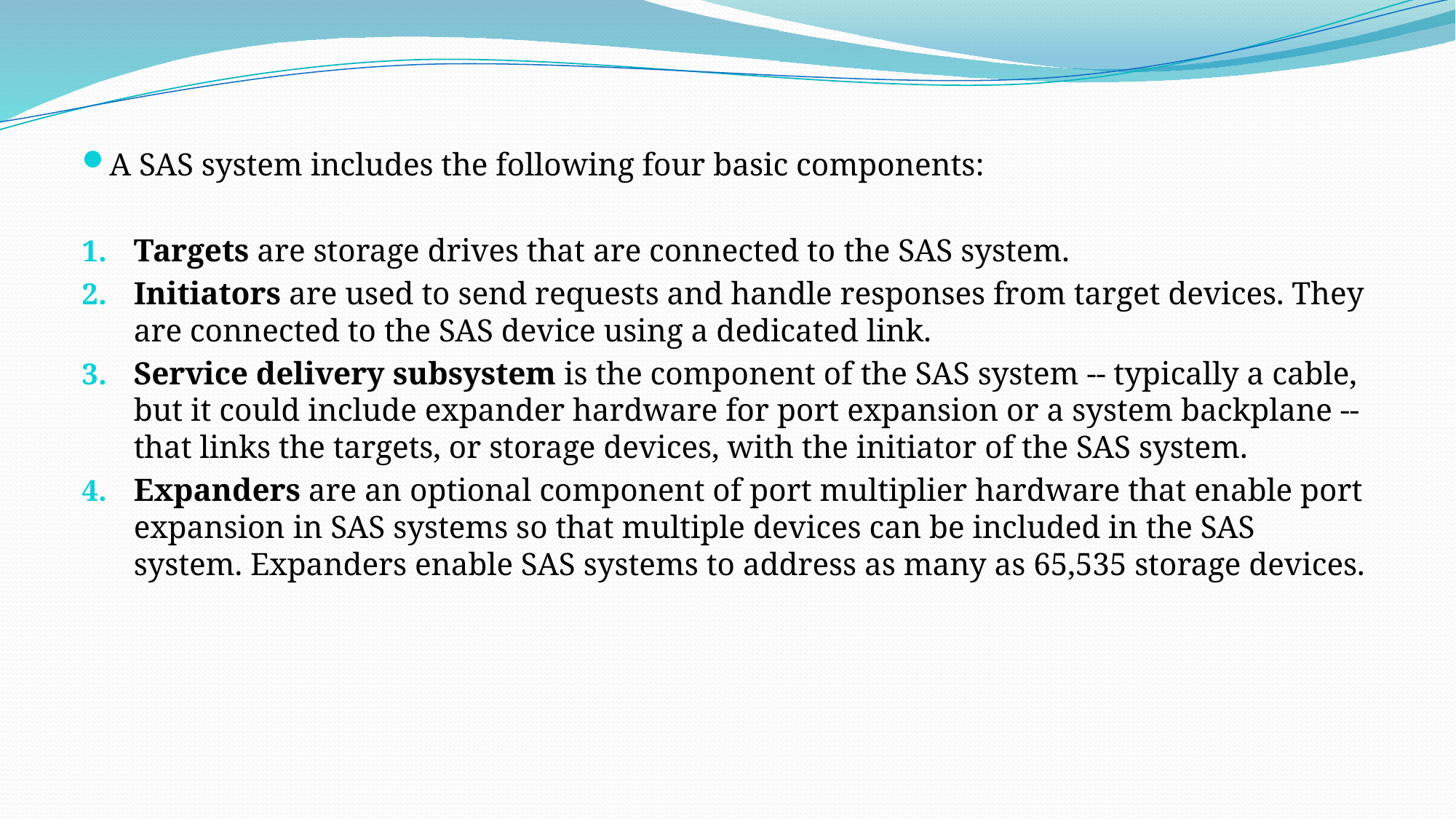

# A SAS system includes the following four basic components:

Targets are storage drives that are connected to the SAS system.
Initiators are used to send requests and handle responses from target devices. They are connected to the SAS device using a dedicated link.
Service delivery subsystem is the component of the SAS system -- typically a cable, but it could include expander hardware for port expansion or a system backplane -- that links the targets, or storage devices, with the initiator of the SAS system.
Expanders are an optional component of port multiplier hardware that enable port expansion in SAS systems so that multiple devices can be included in the SAS system. Expanders enable SAS systems to address as many as 65,535 storage devices.